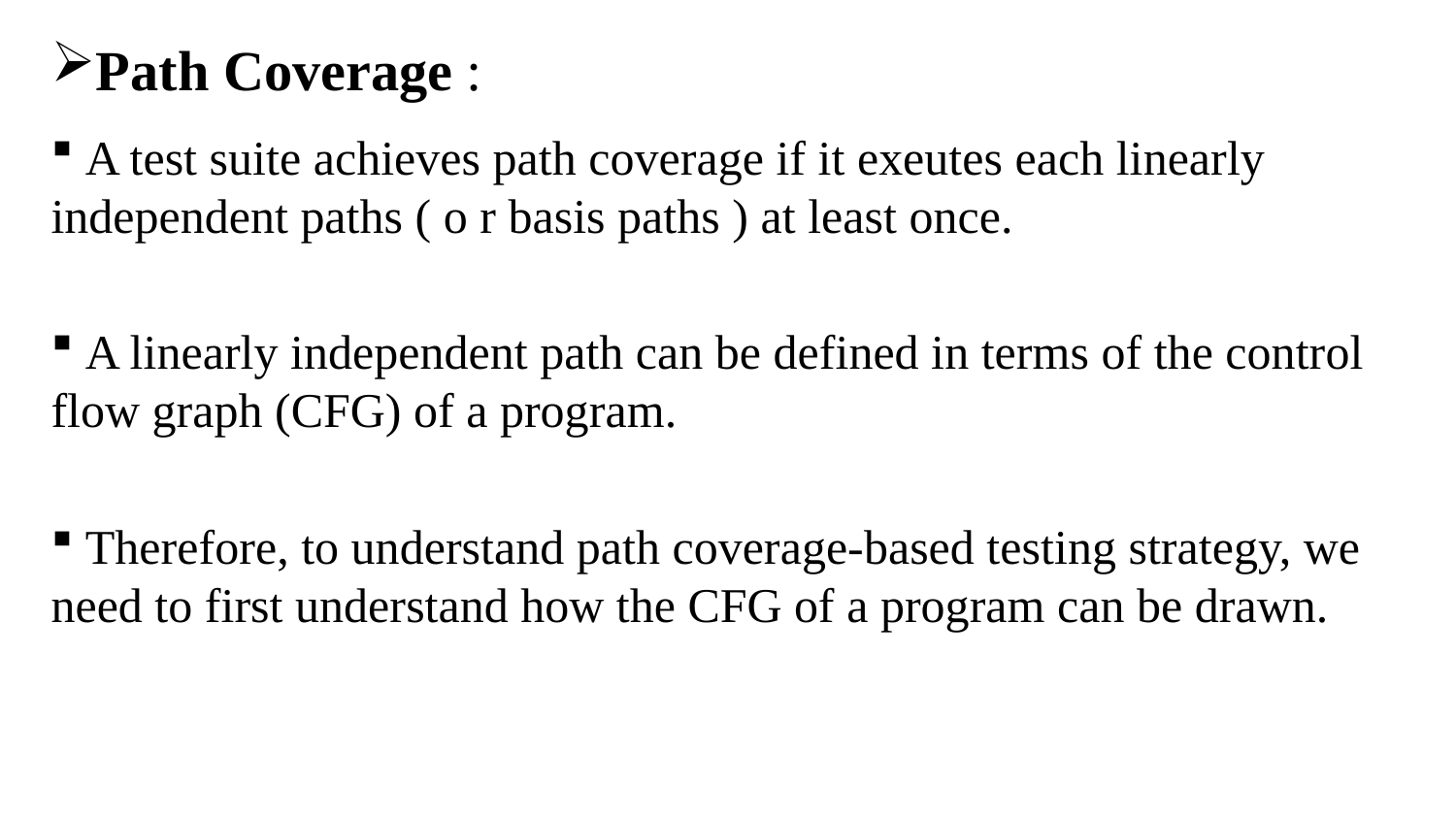

Path Coverage :

 A test suite achieves path coverage if it exeutes each linearly
independent paths ( o r basis paths ) at least once.

 A linearly independent path can be defined in terms of the control flow graph (CFG) of a program.

 Therefore, to understand path coverage-based testing strategy, we need to first understand how the CFG of a program can be drawn.